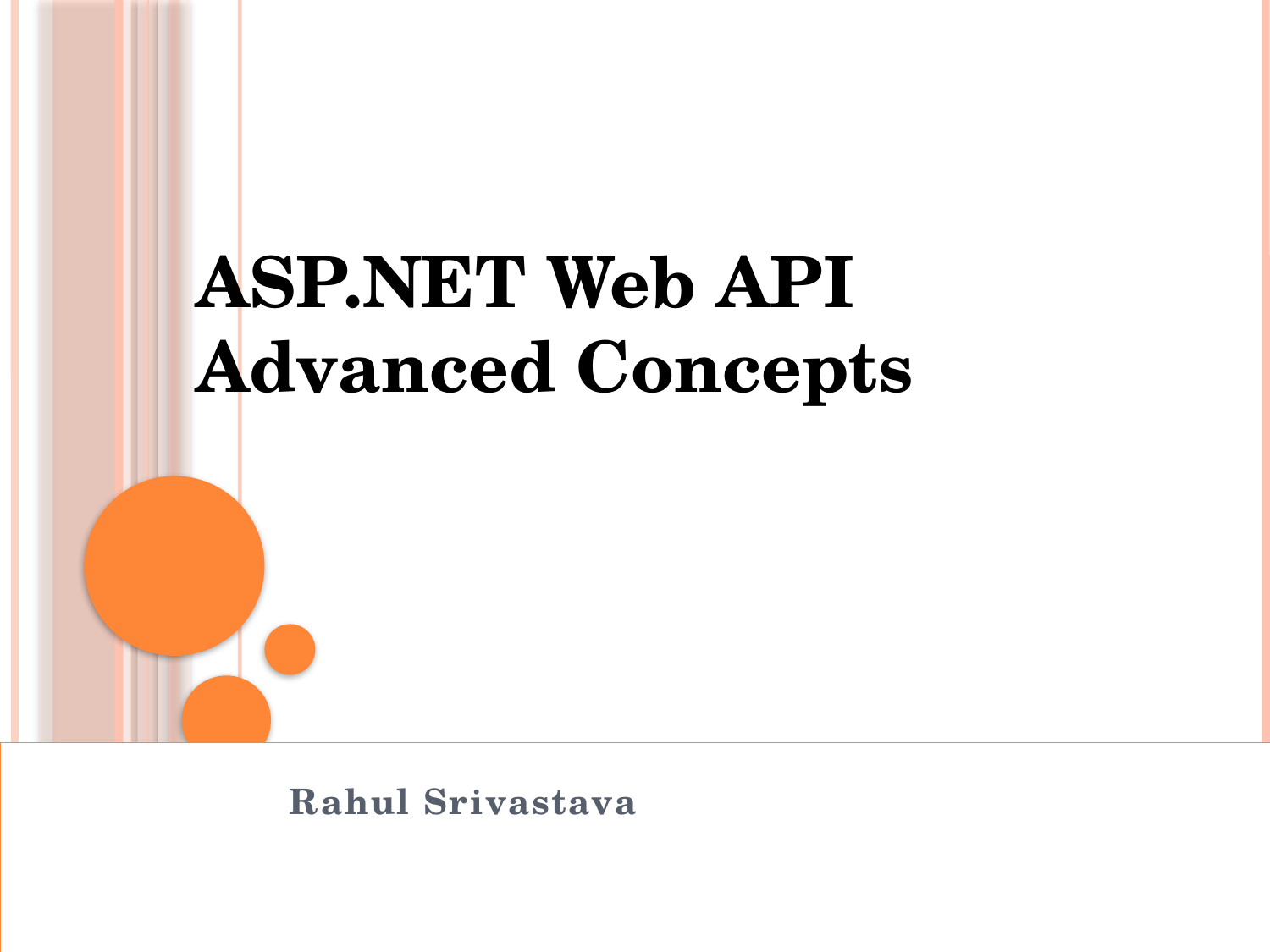

ASP.NET Web API
Advanced Concepts

Rahul Srivastava